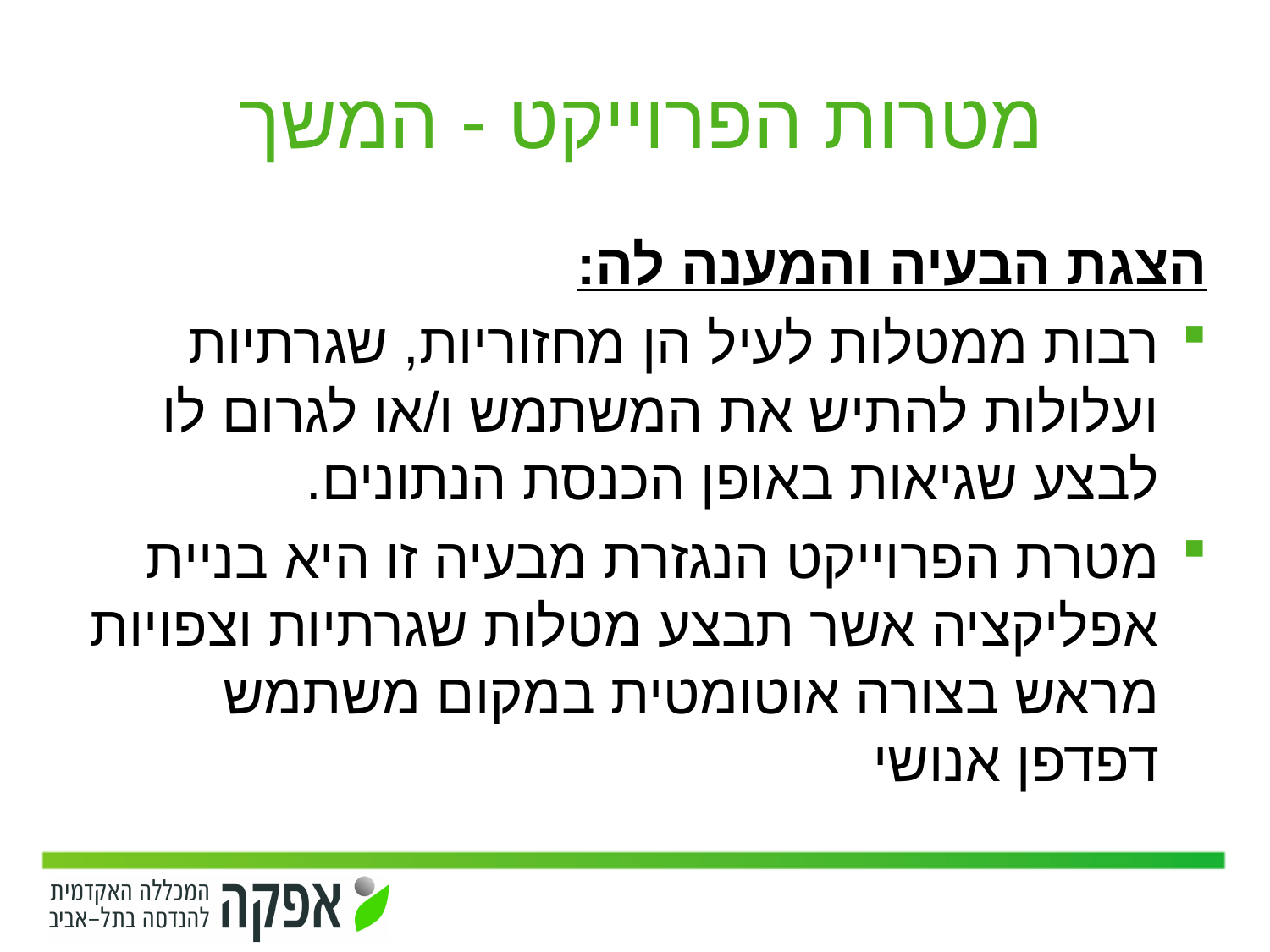

# מטרות הפרוייקט - המשך
הצגת הבעיה והמענה לה:
רבות ממטלות לעיל הן מחזוריות, שגרתיות ועלולות להתיש את המשתמש ו/או לגרום לו לבצע שגיאות באופן הכנסת הנתונים.
מטרת הפרוייקט הנגזרת מבעיה זו היא בניית אפליקציה אשר תבצע מטלות שגרתיות וצפויות מראש בצורה אוטומטית במקום משתמש דפדפן אנושי